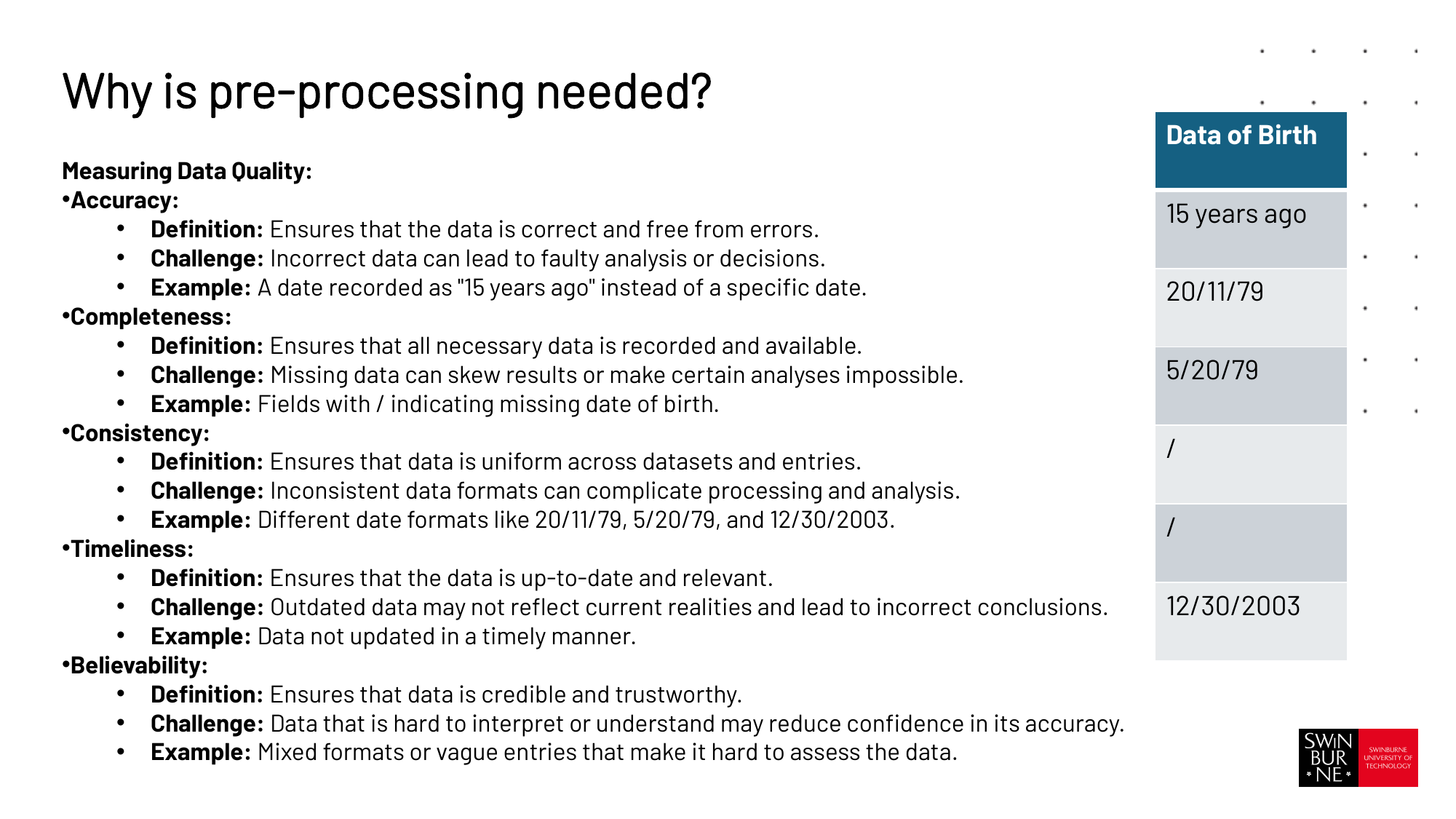

# Why is pre-processing needed?
| Data of Birth |
| --- |
| 15 years ago |
| 20/11/79 |
| 5/20/79 |
| / |
| / |
| 12/30/2003 |
Measuring Data Quality:
Accuracy:
Definition: Ensures that the data is correct and free from errors.
Challenge: Incorrect data can lead to faulty analysis or decisions.
Example: A date recorded as "15 years ago" instead of a specific date.
Completeness:
Definition: Ensures that all necessary data is recorded and available.
Challenge: Missing data can skew results or make certain analyses impossible.
Example: Fields with / indicating missing date of birth.
Consistency:
Definition: Ensures that data is uniform across datasets and entries.
Challenge: Inconsistent data formats can complicate processing and analysis.
Example: Different date formats like 20/11/79, 5/20/79, and 12/30/2003.
Timeliness:
Definition: Ensures that the data is up-to-date and relevant.
Challenge: Outdated data may not reflect current realities and lead to incorrect conclusions.
Example: Data not updated in a timely manner.
Believability:
Definition: Ensures that data is credible and trustworthy.
Challenge: Data that is hard to interpret or understand may reduce confidence in its accuracy.
Example: Mixed formats or vague entries that make it hard to assess the data.